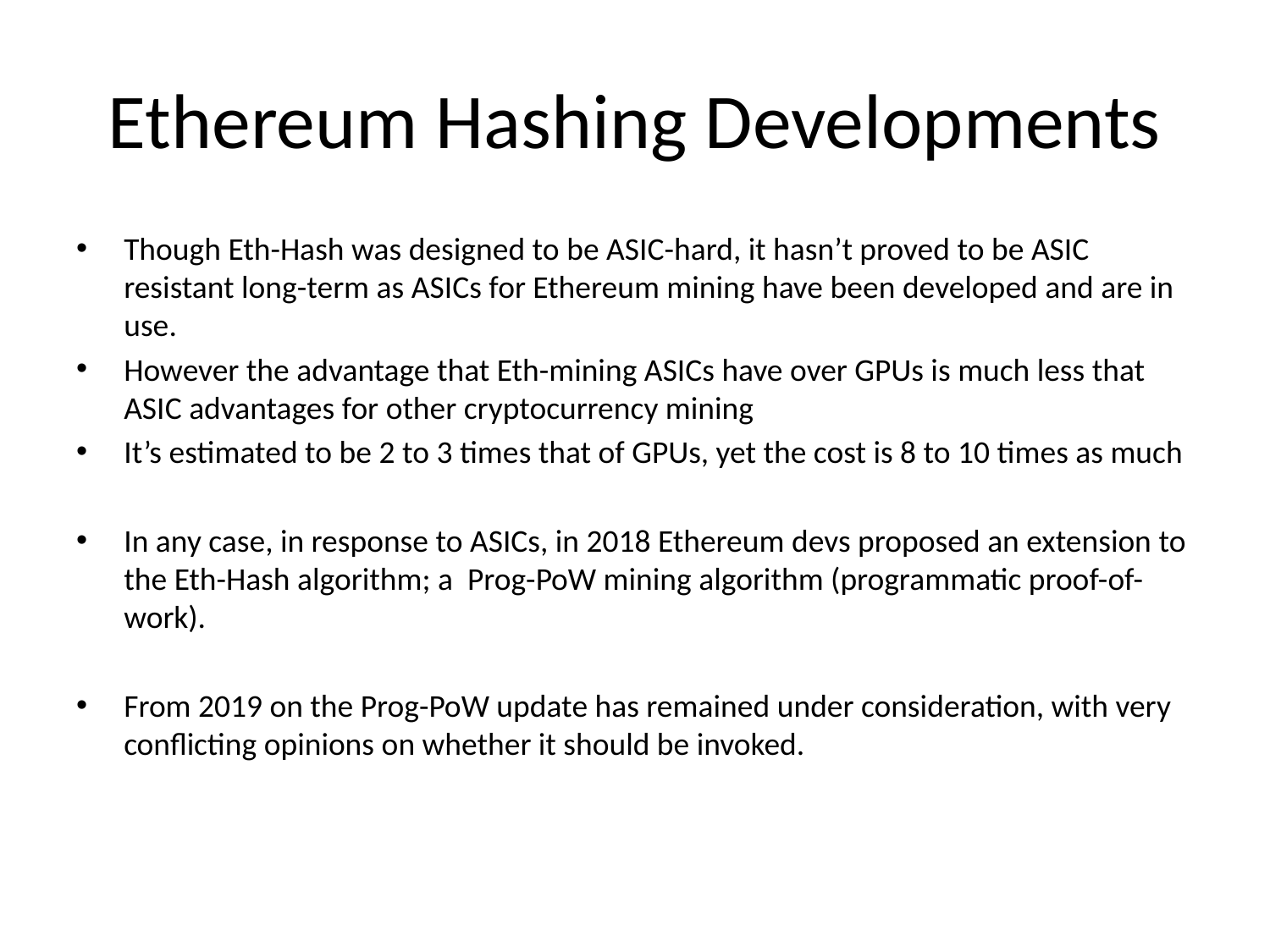

# Ethereum Hashing Developments
Though Eth-Hash was designed to be ASIC-hard, it hasn’t proved to be ASIC resistant long-term as ASICs for Ethereum mining have been developed and are in use.
However the advantage that Eth-mining ASICs have over GPUs is much less that ASIC advantages for other cryptocurrency mining
It’s estimated to be 2 to 3 times that of GPUs, yet the cost is 8 to 10 times as much

In any case, in response to ASICs, in 2018 Ethereum devs proposed an extension to the Eth-Hash algorithm; a  Prog-PoW mining algorithm (programmatic proof-of-work).

From 2019 on the Prog-PoW update has remained under consideration, with very conflicting opinions on whether it should be invoked.